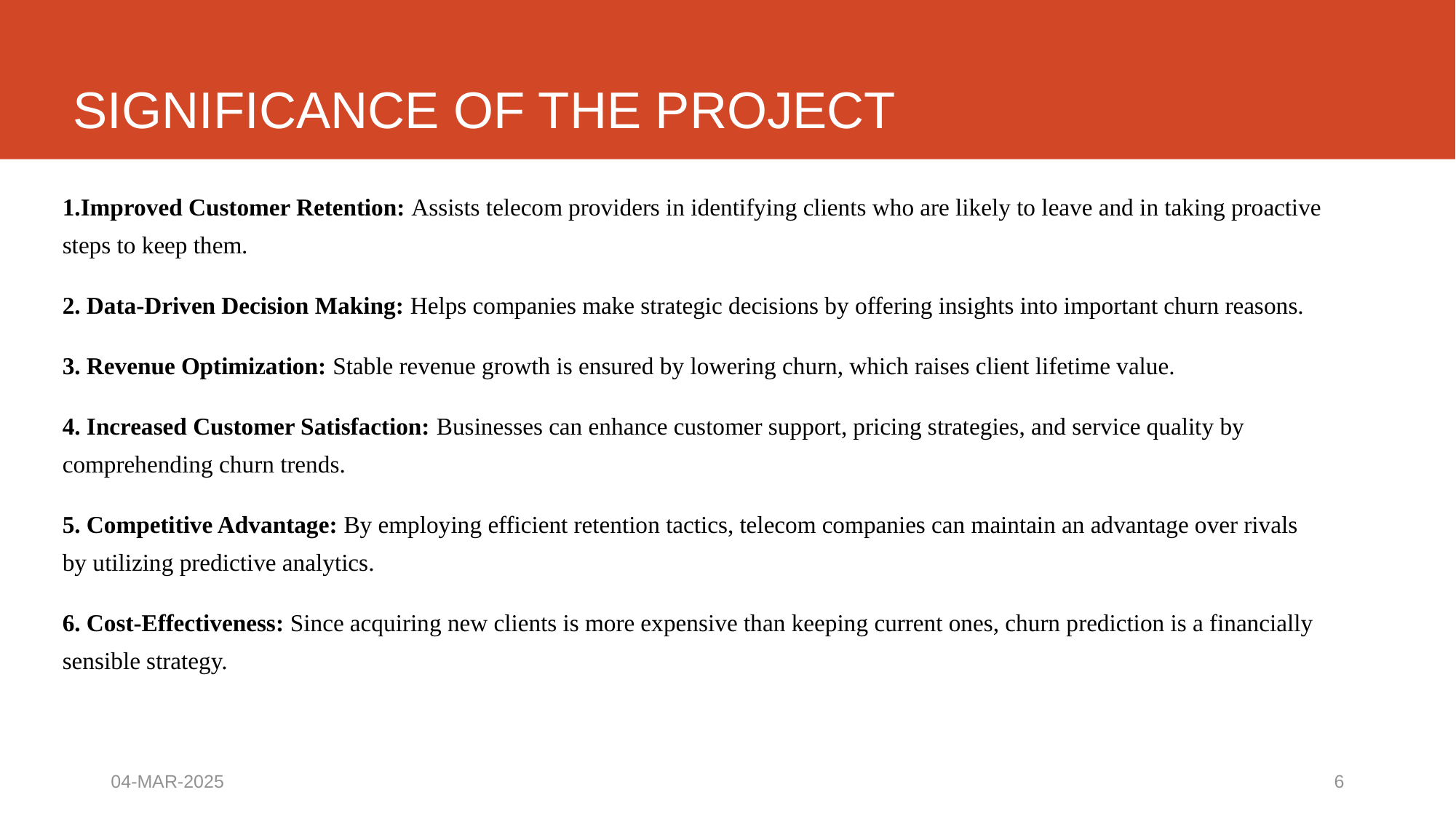

# SIGNIFICANCE OF THE PROJECT
1.Improved Customer Retention: Assists telecom providers in identifying clients who are likely to leave and in taking proactive steps to keep them.
2. Data-Driven Decision Making: Helps companies make strategic decisions by offering insights into important churn reasons.
3. Revenue Optimization: Stable revenue growth is ensured by lowering churn, which raises client lifetime value.
4. Increased Customer Satisfaction: Businesses can enhance customer support, pricing strategies, and service quality by comprehending churn trends.
5. Competitive Advantage: By employing efficient retention tactics, telecom companies can maintain an advantage over rivals by utilizing predictive analytics.
6. Cost-Effectiveness: Since acquiring new clients is more expensive than keeping current ones, churn prediction is a financially sensible strategy.
04-MAR-2025
6